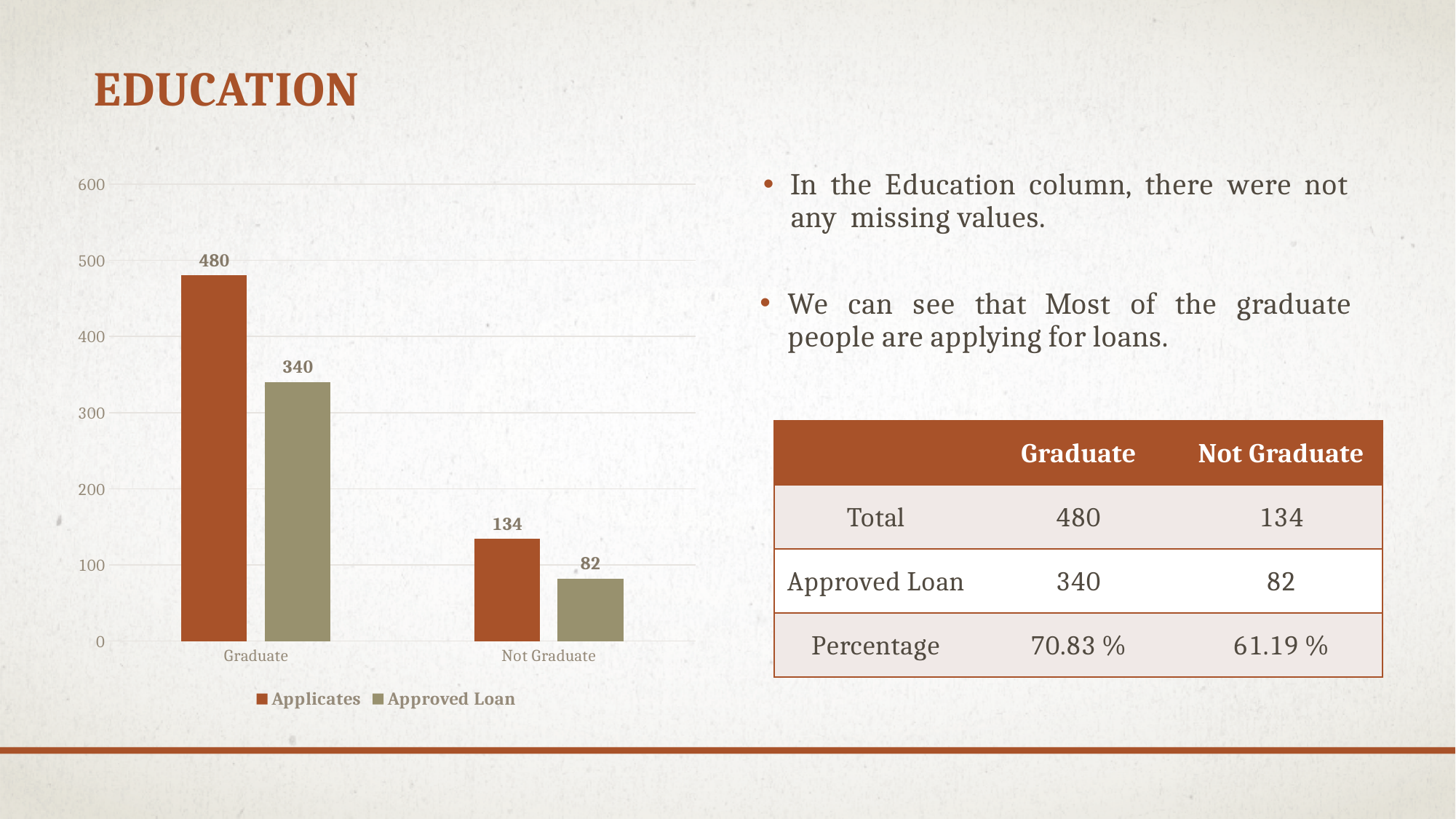

# education

### Chart

| Category |  |  |
|---|---|---|
| Graduate | 480.0 | 340.0 |
| Not Graduate | 134.0 | 82.0 |
In the Education column, there were not any  missing values.
We can see that Most of the graduate people are applying for loans.

|  | Graduate | Not Graduate |
| --- | --- | --- |
| Total | 480 | 134 |
| Approved Loan | 340 | 82 |
| Percentage | 70.83 % | 61.19 % |